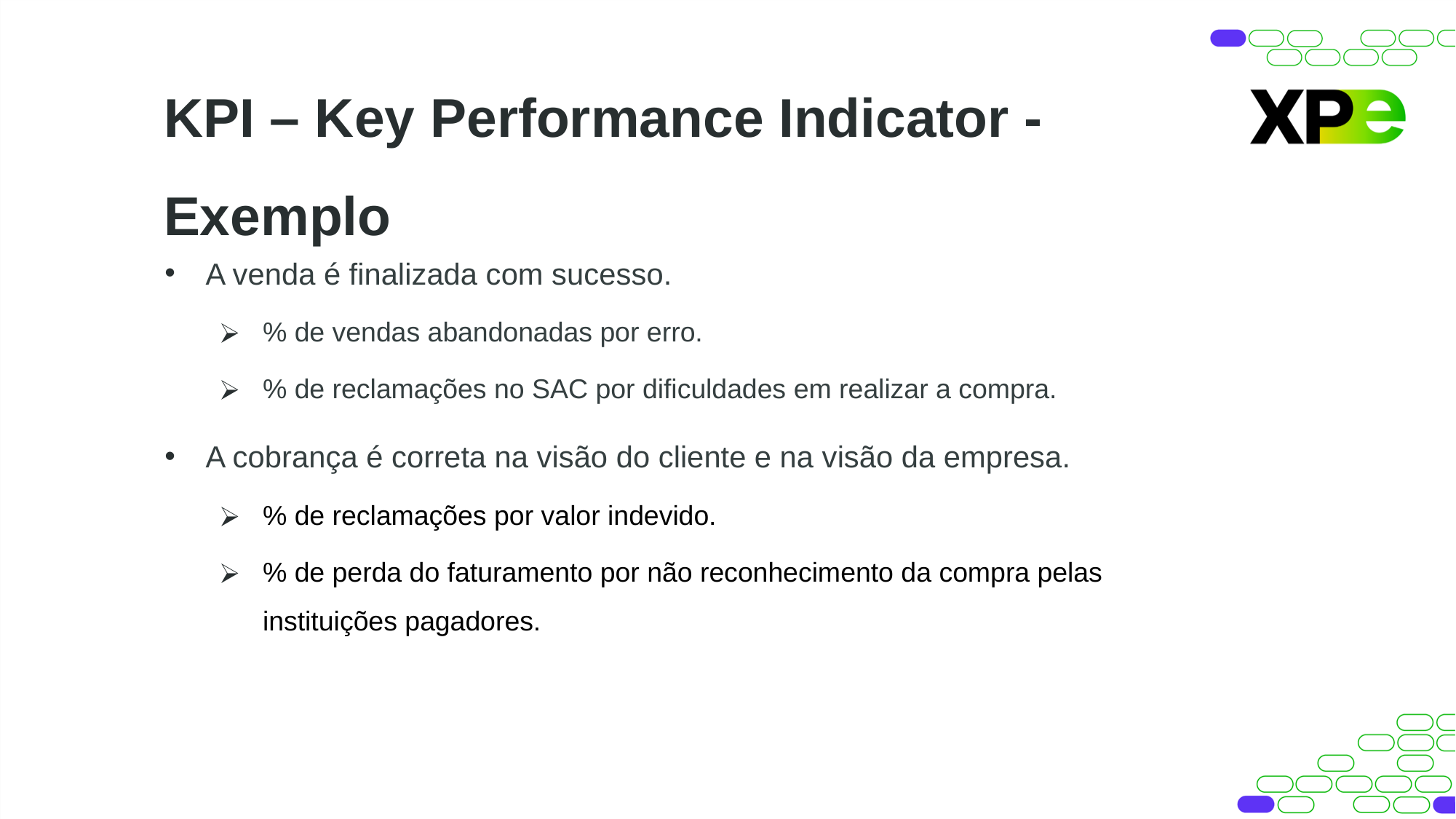

KPI – Key Performance Indicator - Exemplo
A venda é finalizada com sucesso.
% de vendas abandonadas por erro.
% de reclamações no SAC por dificuldades em realizar a compra.
A cobrança é correta na visão do cliente e na visão da empresa.
% de reclamações por valor indevido.
% de perda do faturamento por não reconhecimento da compra pelas instituições pagadores.